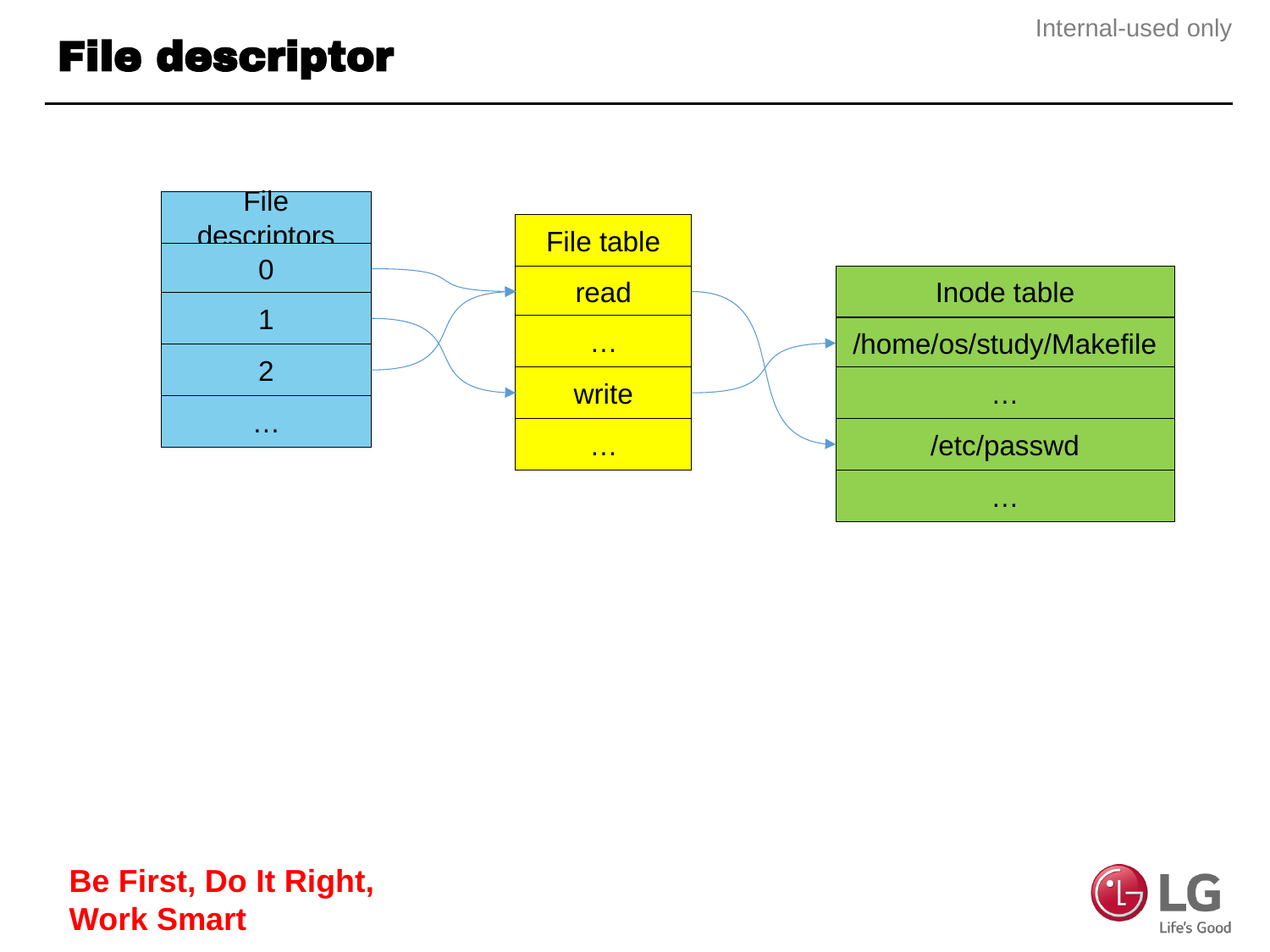

# File descriptor

File descriptors
0
1
2
…
File table
read
…
write
…
Inode table
/home/os/study/Makefile
…
/etc/passwd
…